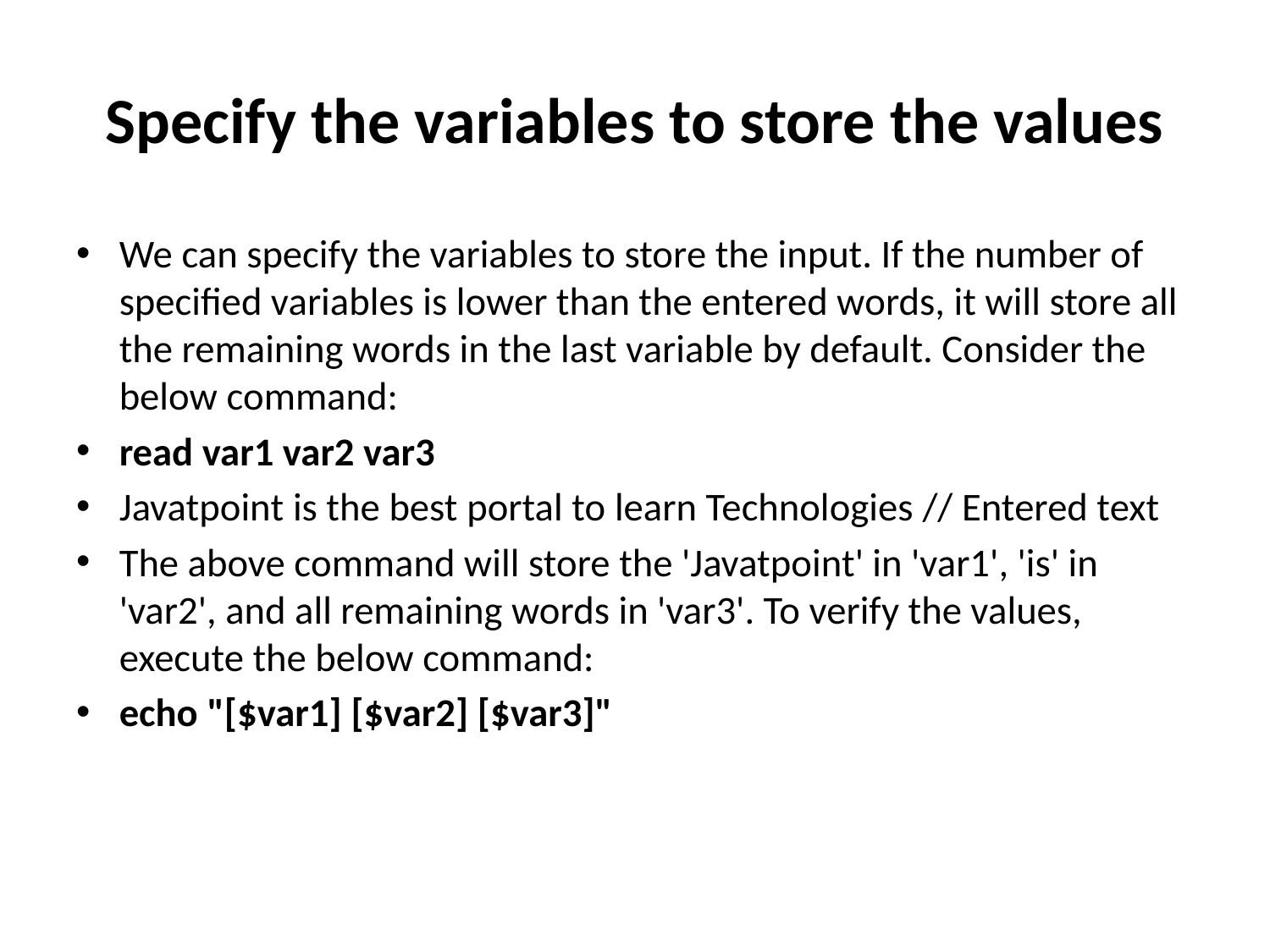

# Specify the variables to store the values
We can specify the variables to store the input. If the number of specified variables is lower than the entered words, it will store all the remaining words in the last variable by default. Consider the below command:
read var1 var2 var3
Javatpoint is the best portal to learn Technologies // Entered text
The above command will store the 'Javatpoint' in 'var1', 'is' in 'var2', and all remaining words in 'var3'. To verify the values, execute the below command:
echo "[$var1] [$var2] [$var3]"